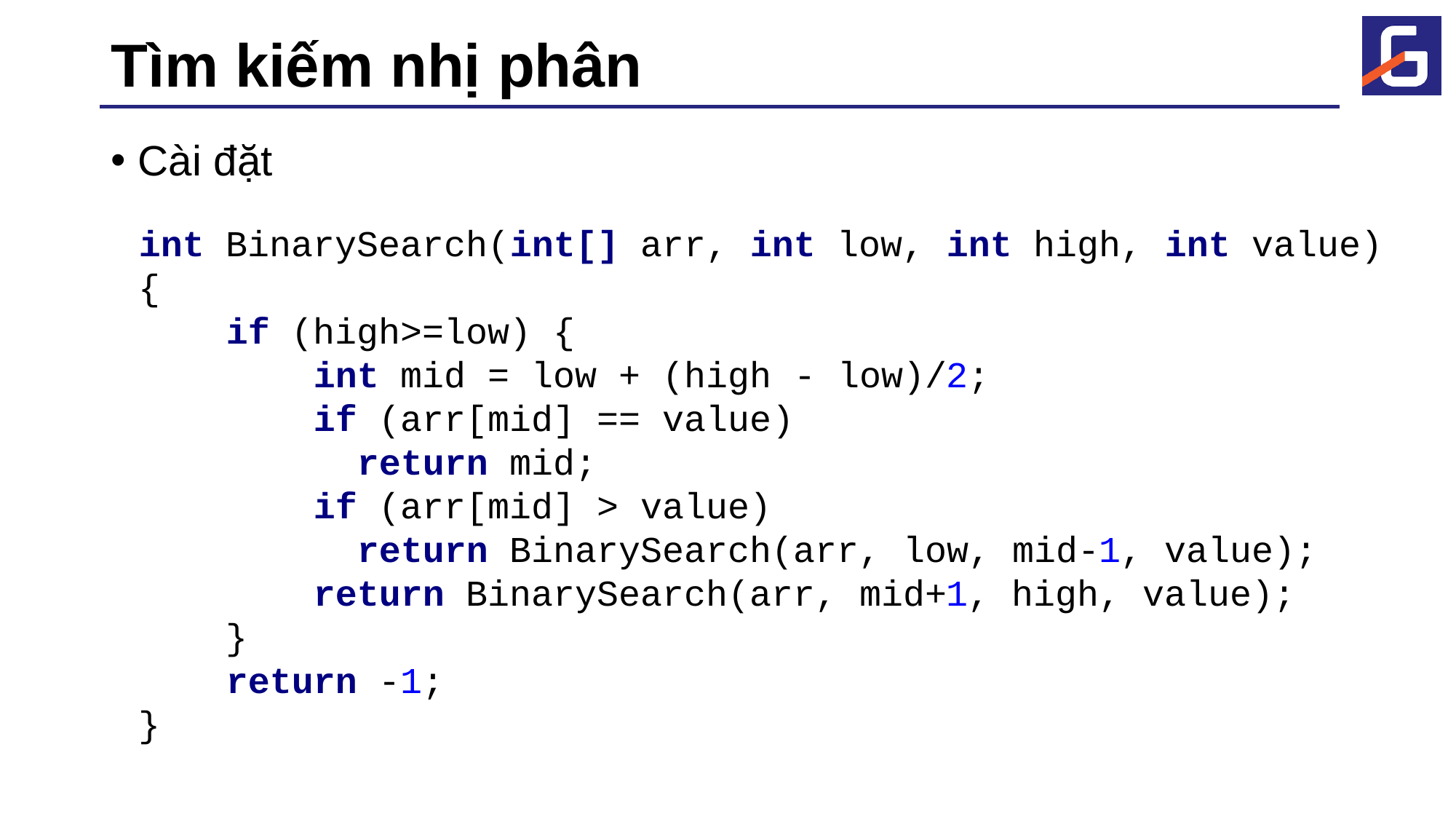

# Tìm kiếm nhị phân
Cài đặt
int BinarySearch(int[] arr, int low, int high, int value) {
    if (high>=low) {
        int mid = low + (high - low)/2;
        if (arr[mid] == value)
          return mid;
        if (arr[mid] > value)
          return BinarySearch(arr, low, mid-1, value);
        return BinarySearch(arr, mid+1, high, value);
    }
    return -1;
}